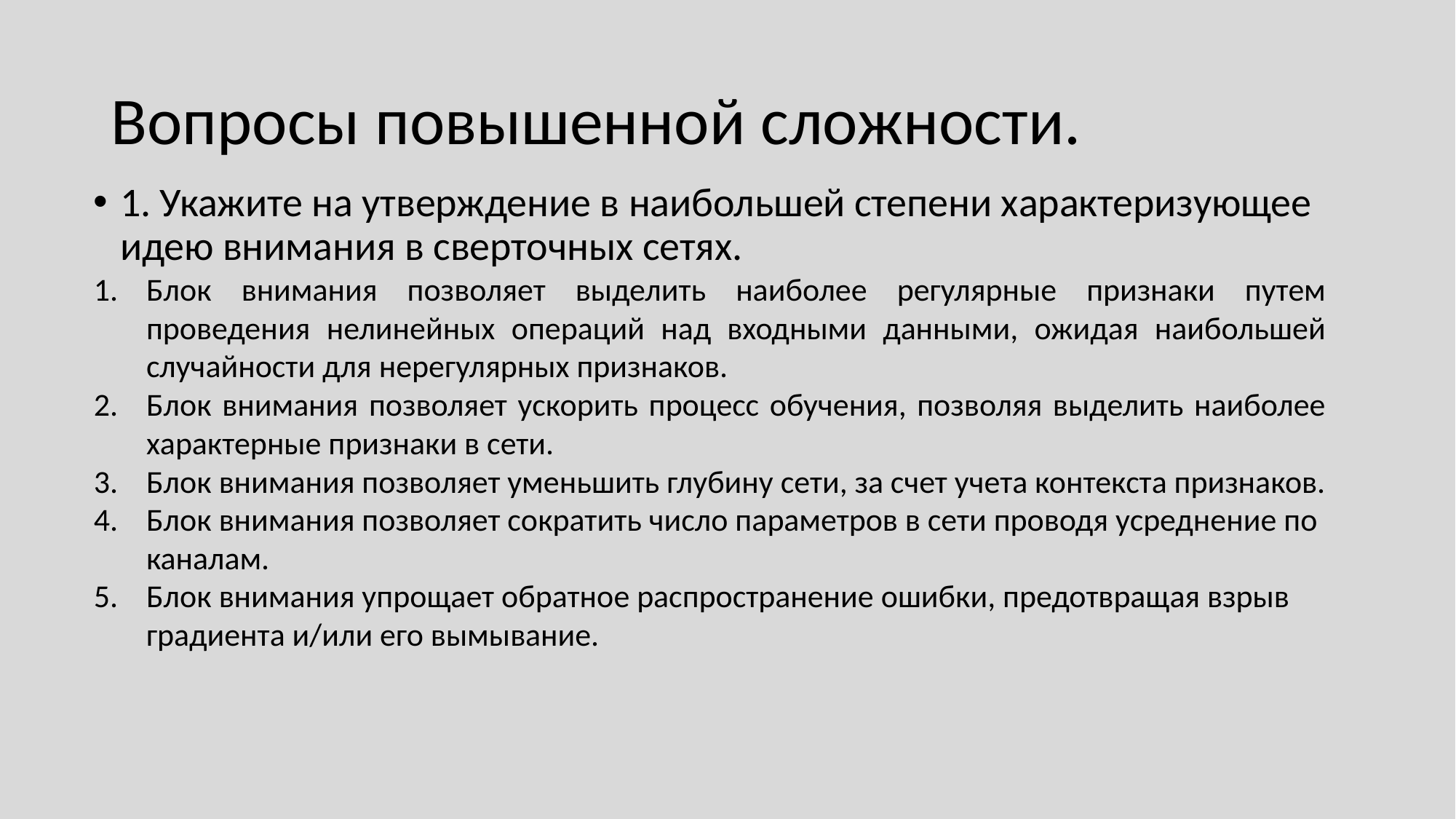

# Вопросы повышенной сложности.
1. Укажите на утверждение в наибольшей степени характеризующее идею внимания в сверточных сетях.
Блок внимания позволяет выделить наиболее регулярные признаки путем проведения нелинейных операций над входными данными, ожидая наибольшей случайности для нерегулярных признаков.
Блок внимания позволяет ускорить процесс обучения, позволяя выделить наиболее характерные признаки в сети.
Блок внимания позволяет уменьшить глубину сети, за счет учета контекста признаков.
Блок внимания позволяет сократить число параметров в сети проводя усреднение по каналам.
Блок внимания упрощает обратное распространение ошибки, предотвращая взрыв градиента и/или его вымывание.